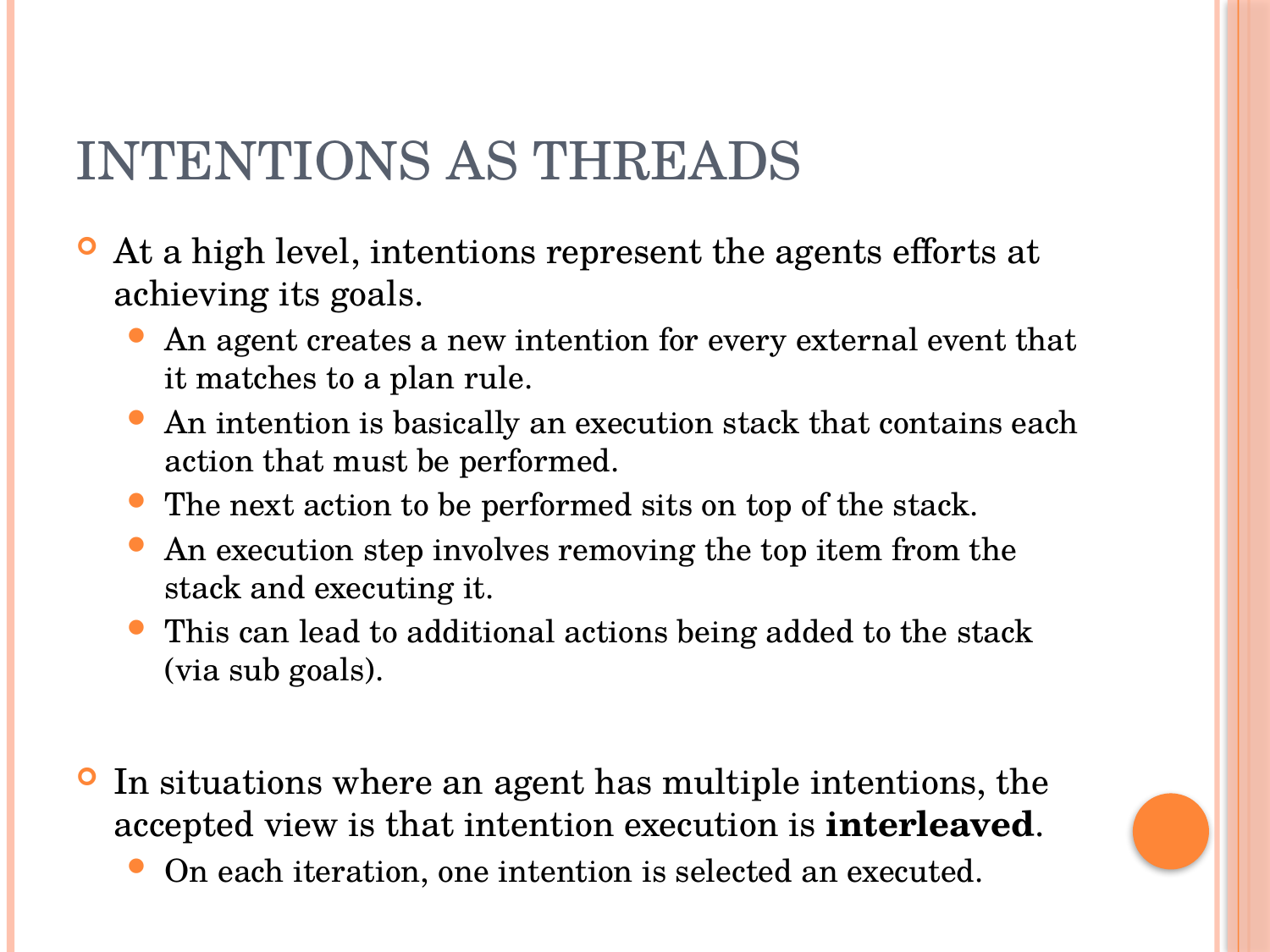

# Intentions as Threads
At a high level, intentions represent the agents efforts at achieving its goals.
An agent creates a new intention for every external event that it matches to a plan rule.
An intention is basically an execution stack that contains each action that must be performed.
The next action to be performed sits on top of the stack.
An execution step involves removing the top item from the stack and executing it.
This can lead to additional actions being added to the stack (via sub goals).

In situations where an agent has multiple intentions, the accepted view is that intention execution is interleaved.
On each iteration, one intention is selected an executed.